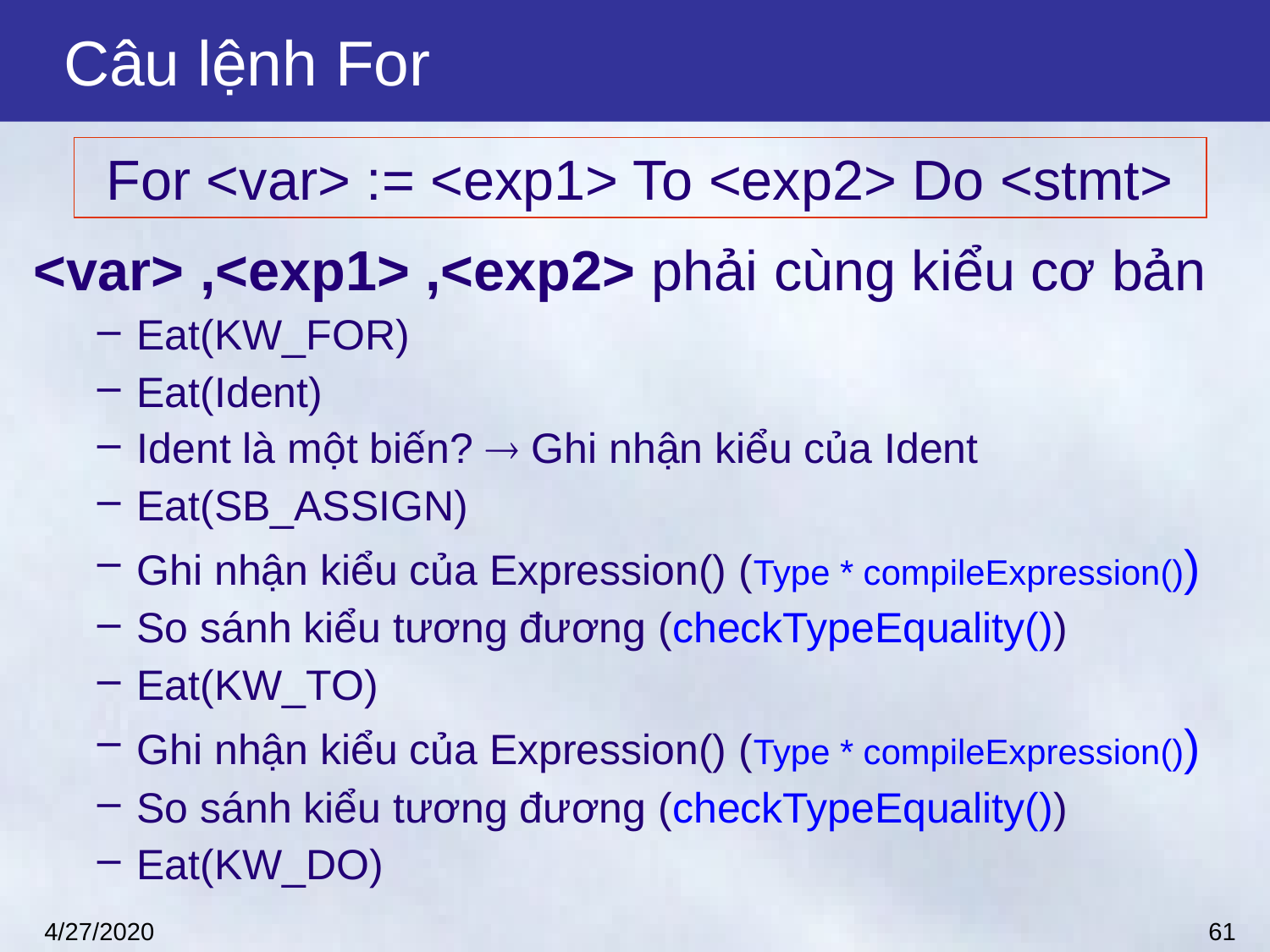

# Câu lệnh For
For <var> := <exp1> To <exp2> Do <stmt>
<var> ,<exp1> ,<exp2> phải cùng kiểu cơ bản
Eat(KW_FOR)
Eat(Ident)
Ident là một biến? → Ghi nhận kiểu của Ident
Eat(SB_ASSIGN)
Ghi nhận kiểu của Expression() (Type * compileExpression())
So sánh kiểu tương đương (checkTypeEquality())
Eat(KW_TO)
Ghi nhận kiểu của Expression() (Type * compileExpression())
So sánh kiểu tương đương (checkTypeEquality())
Eat(KW_DO)
61